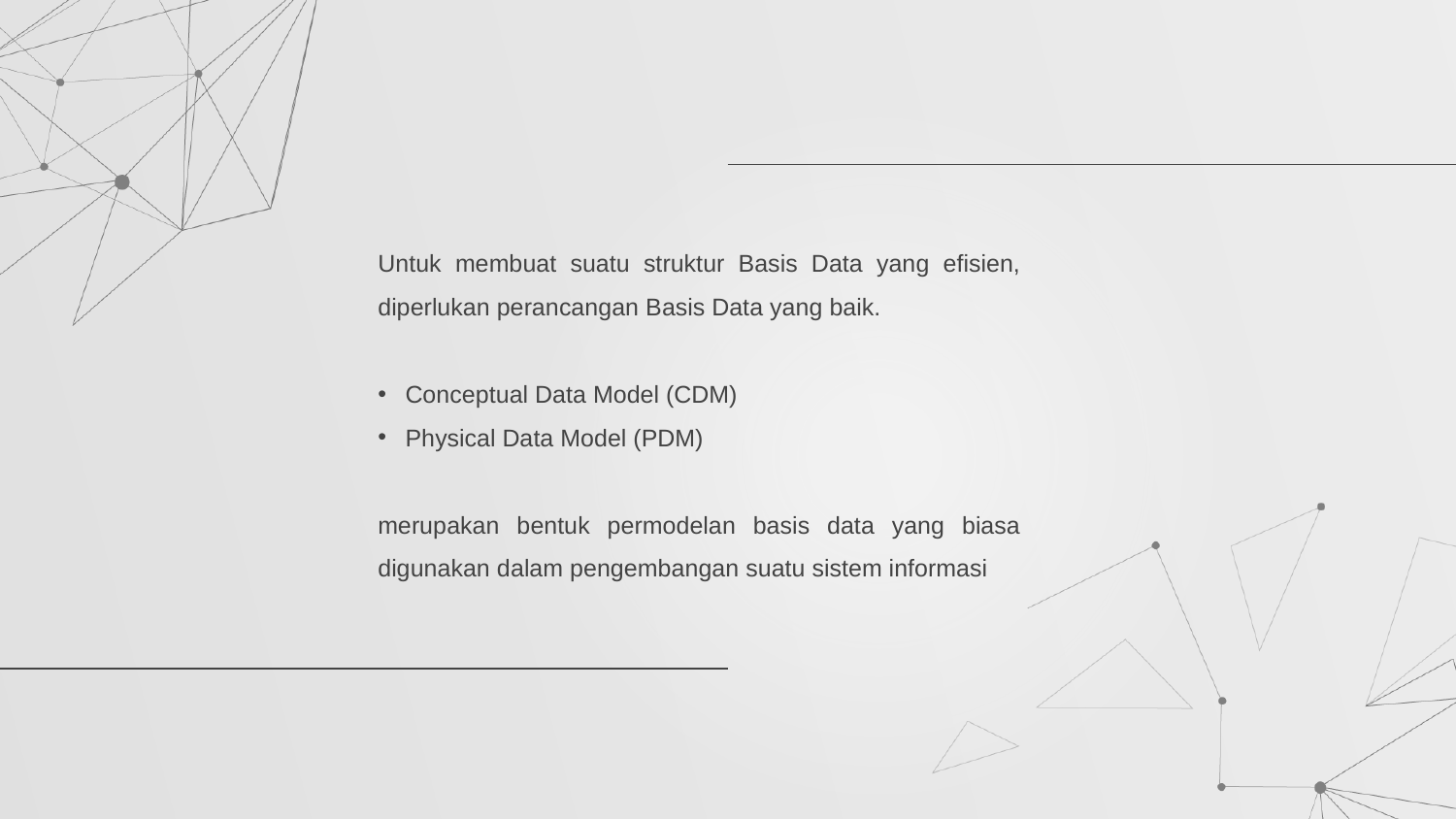

Untuk membuat suatu struktur Basis Data yang efisien, diperlukan perancangan Basis Data yang baik.

Conceptual Data Model (CDM)
Physical Data Model (PDM)

merupakan bentuk permodelan basis data yang biasa digunakan dalam pengembangan suatu sistem informasi